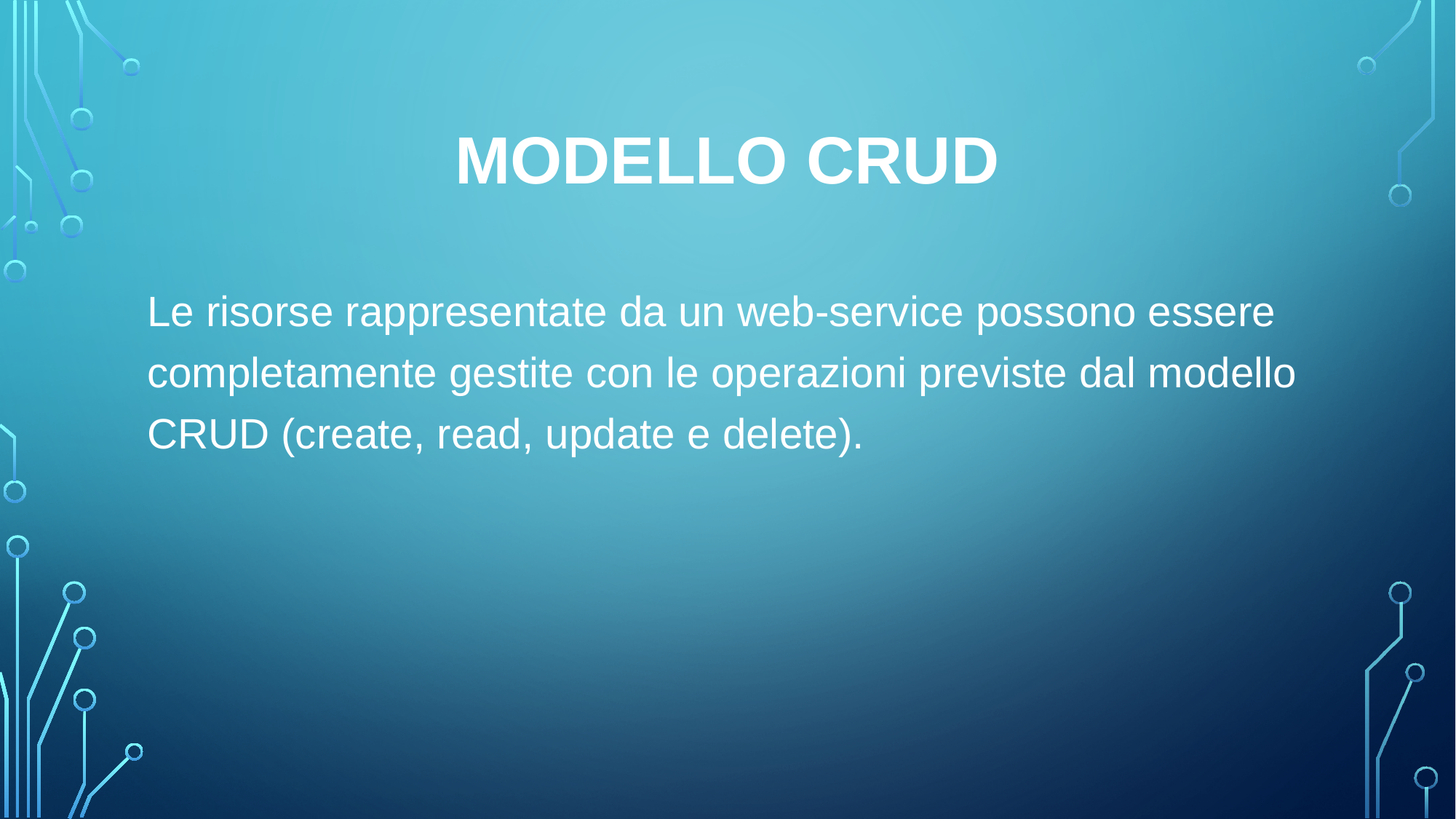

# Modello crud
Le risorse rappresentate da un web-service possono essere completamente gestite con le operazioni previste dal modello CRUD (create, read, update e delete).